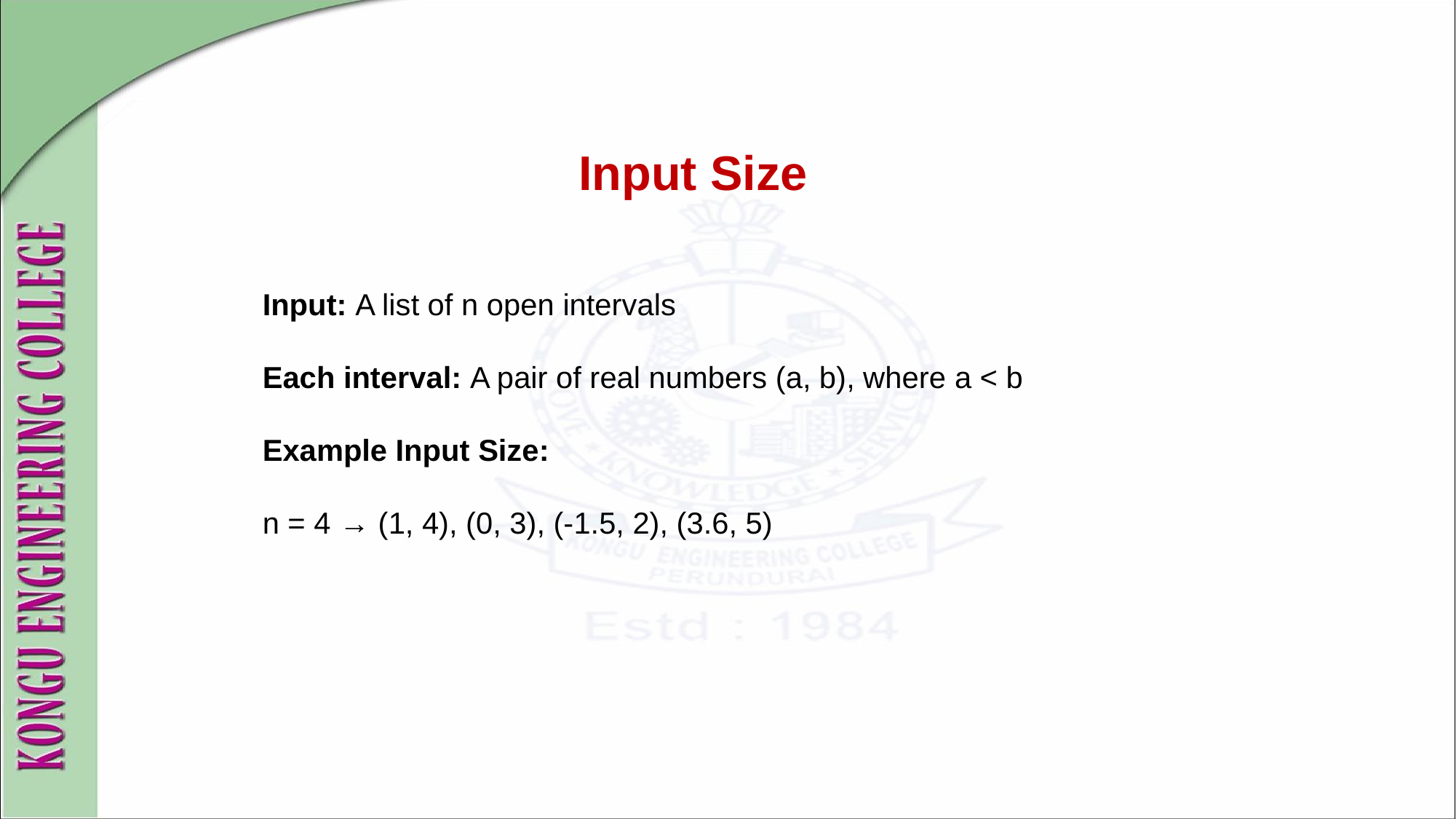

# Input Size
Input: A list of n open intervals
Each interval: A pair of real numbers (a, b), where a < b

Example Input Size:

n = 4 → (1, 4), (0, 3), (-1.5, 2), (3.6, 5)